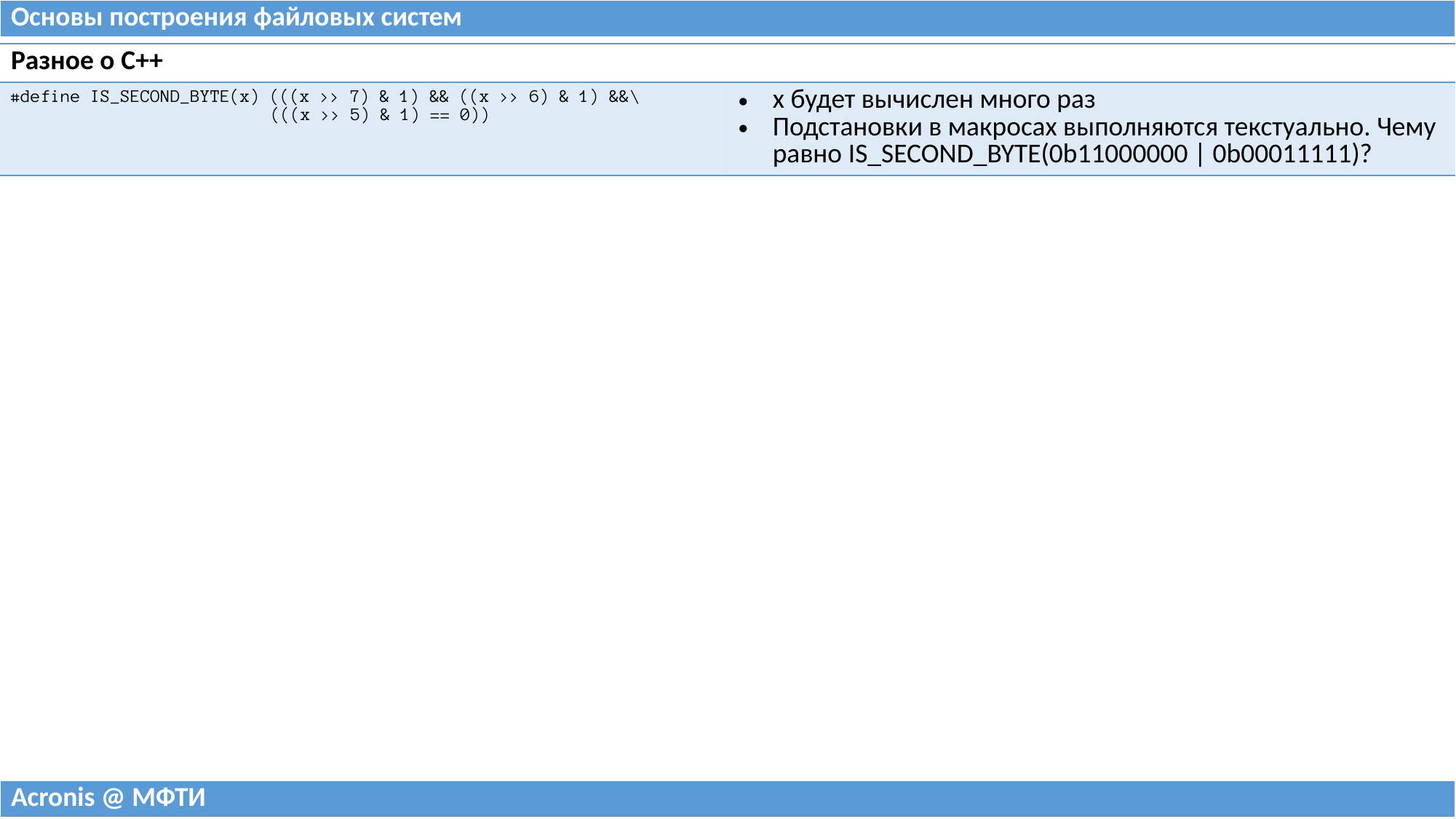

| Основы построения файловых систем |
| --- |
| Разное о C++ |  |
| --- | --- |
| #define IS\_SECOND\_BYTE(x) (((x >> 7) & 1) && ((x >> 6) & 1) &&\ (((x >> 5) & 1) == 0)) | x будет вычислен много раз Подстановки в макросах выполняются текстуально. Чему равно IS\_SECOND\_BYTE(0b11000000 | 0b00011111)? |
| Acronis @ МФТИ |
| --- |